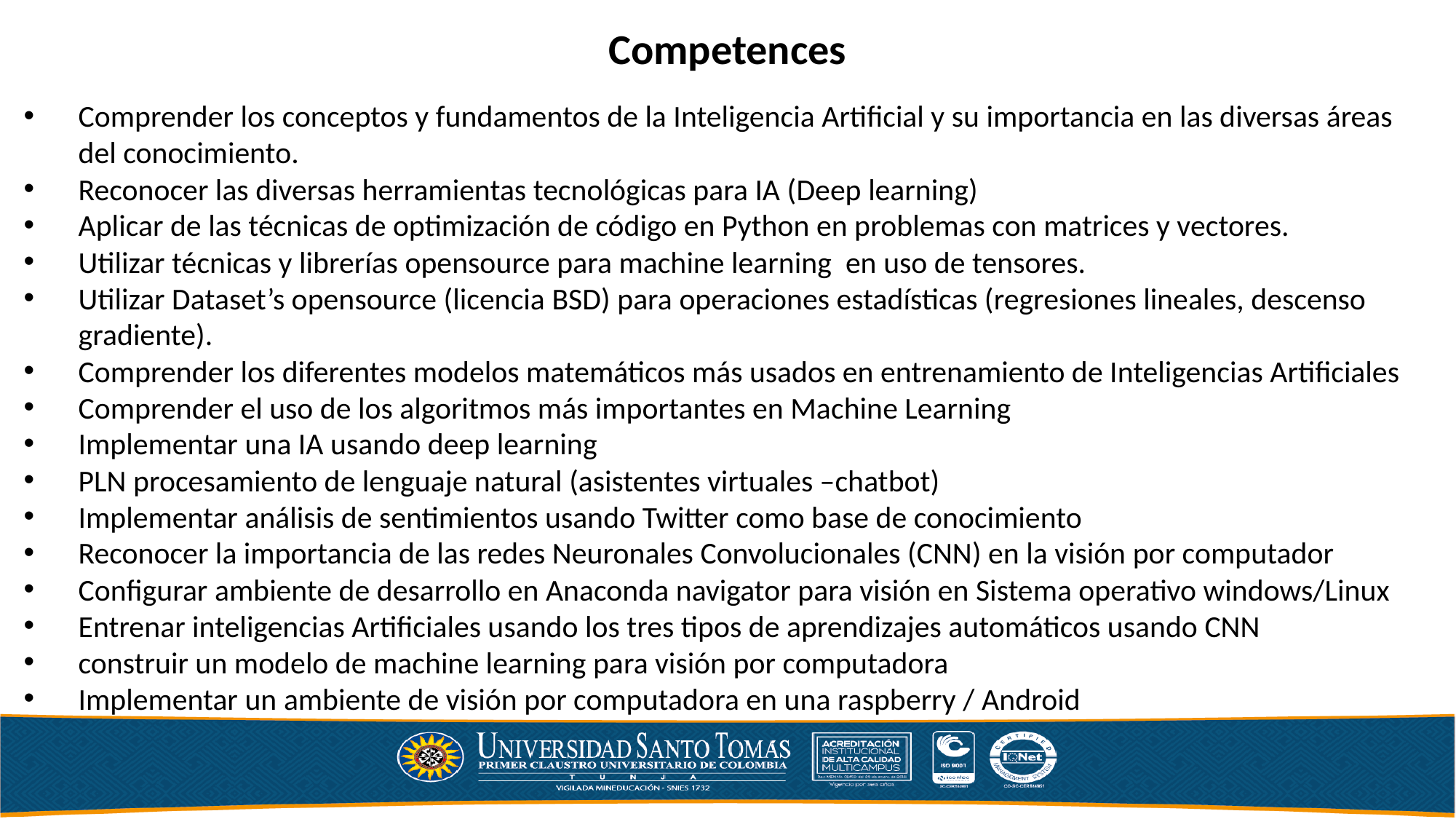

Competences
Comprender los conceptos y fundamentos de la Inteligencia Artificial y su importancia en las diversas áreas del conocimiento.
Reconocer las diversas herramientas tecnológicas para IA (Deep learning)
Aplicar de las técnicas de optimización de código en Python en problemas con matrices y vectores.
Utilizar técnicas y librerías opensource para machine learning  en uso de tensores.
Utilizar Dataset’s opensource (licencia BSD) para operaciones estadísticas (regresiones lineales, descenso gradiente).
Comprender los diferentes modelos matemáticos más usados en entrenamiento de Inteligencias Artificiales
Comprender el uso de los algoritmos más importantes en Machine Learning
Implementar una IA usando deep learning
PLN procesamiento de lenguaje natural (asistentes virtuales –chatbot)
Implementar análisis de sentimientos usando Twitter como base de conocimiento
Reconocer la importancia de las redes Neuronales Convolucionales (CNN) en la visión por computador
Configurar ambiente de desarrollo en Anaconda navigator para visión en Sistema operativo windows/Linux
Entrenar inteligencias Artificiales usando los tres tipos de aprendizajes automáticos usando CNN
construir un modelo de machine learning para visión por computadora
Implementar un ambiente de visión por computadora en una raspberry / Android